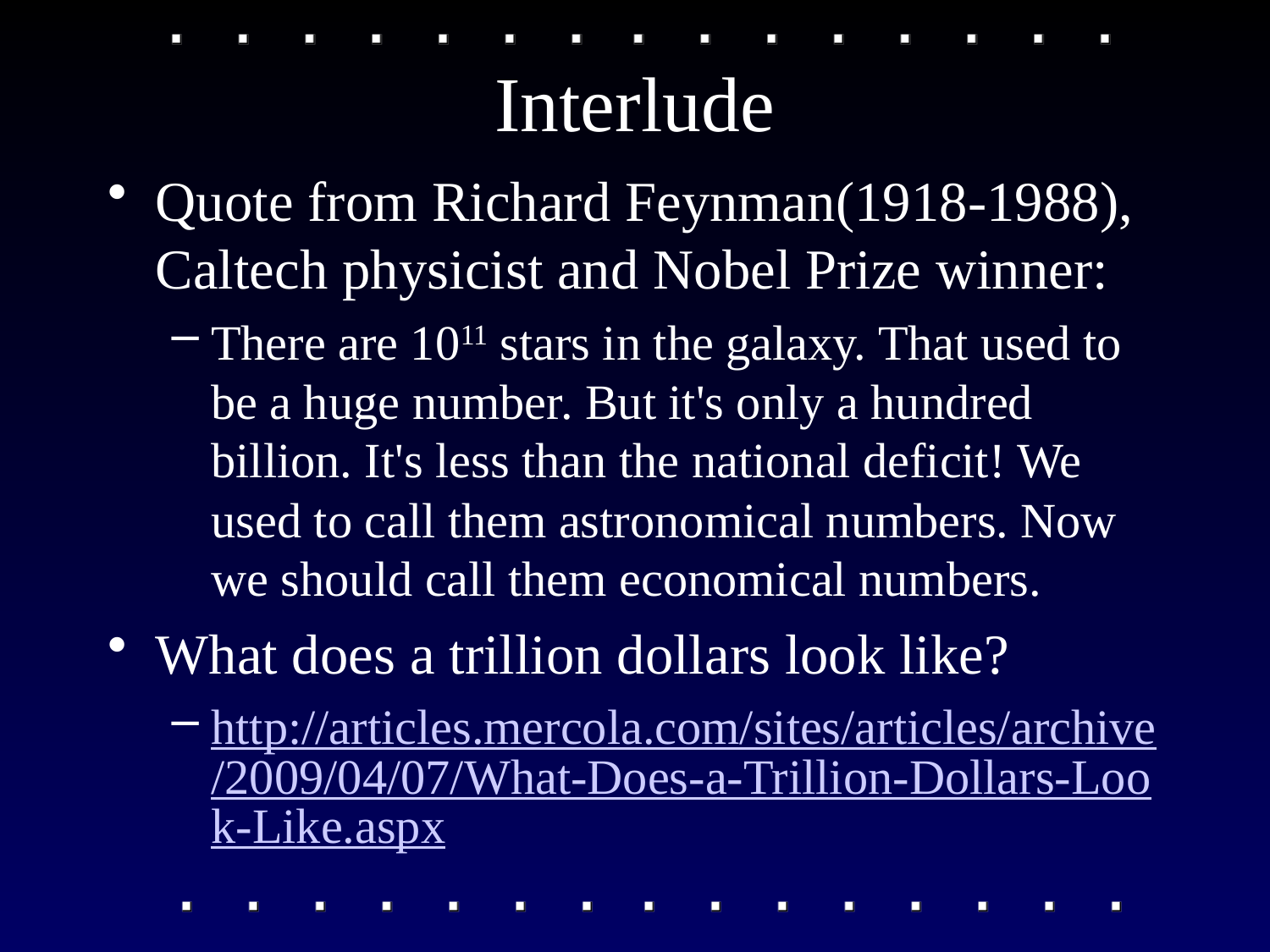

# Interlude
Quote from Richard Feynman(1918-1988), Caltech physicist and Nobel Prize winner:
There are 1011 stars in the galaxy. That used to be a huge number. But it's only a hundred billion. It's less than the national deficit! We used to call them astronomical numbers. Now we should call them economical numbers.
What does a trillion dollars look like?
http://articles.mercola.com/sites/articles/archive/2009/04/07/What-Does-a-Trillion-Dollars-Look-Like.aspx